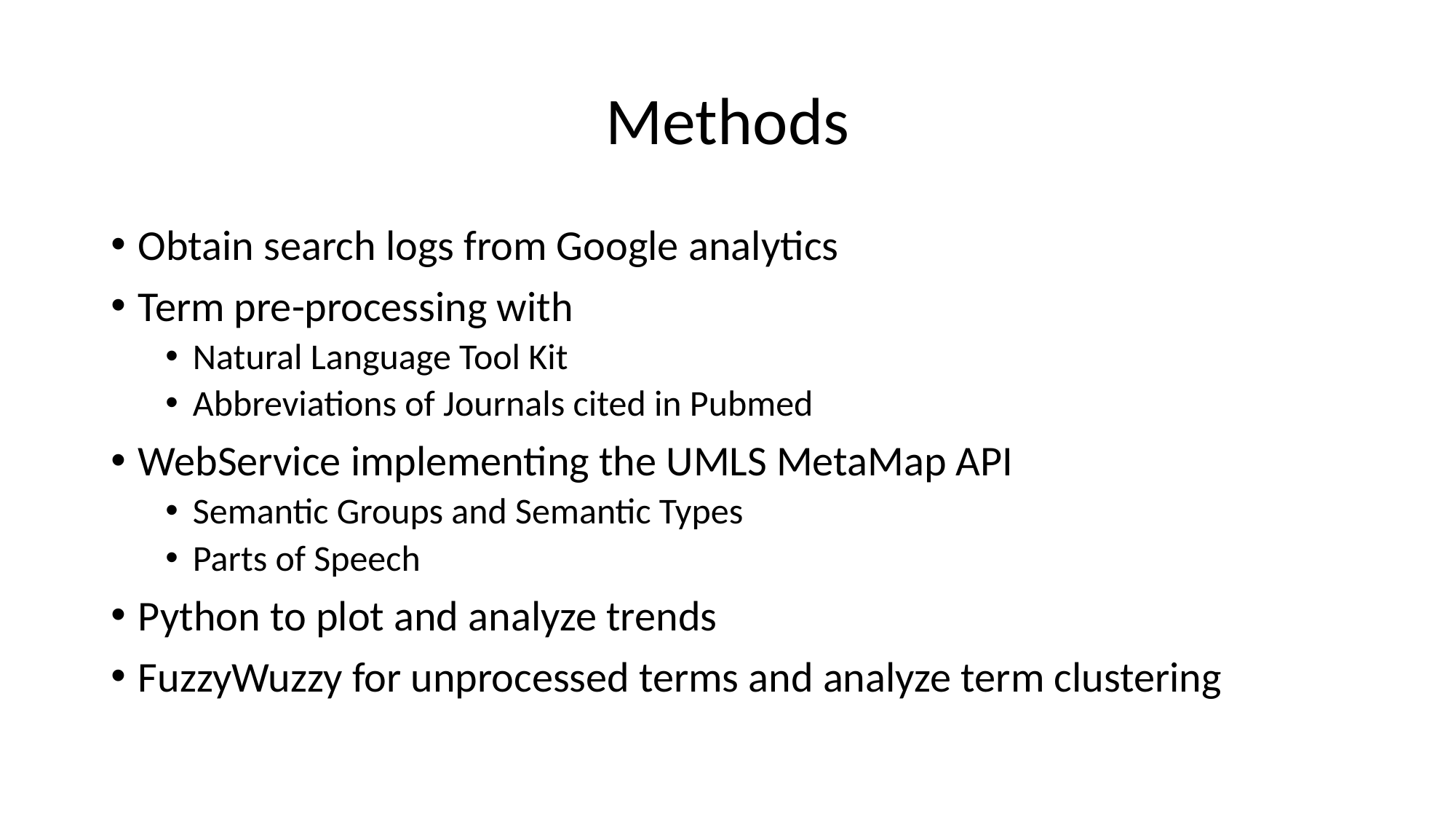

# Methods
Obtain search logs from Google analytics
Term pre-processing with
Natural Language Tool Kit
Abbreviations of Journals cited in Pubmed
WebService implementing the UMLS MetaMap API
Semantic Groups and Semantic Types
Parts of Speech
Python to plot and analyze trends
FuzzyWuzzy for unprocessed terms and analyze term clustering